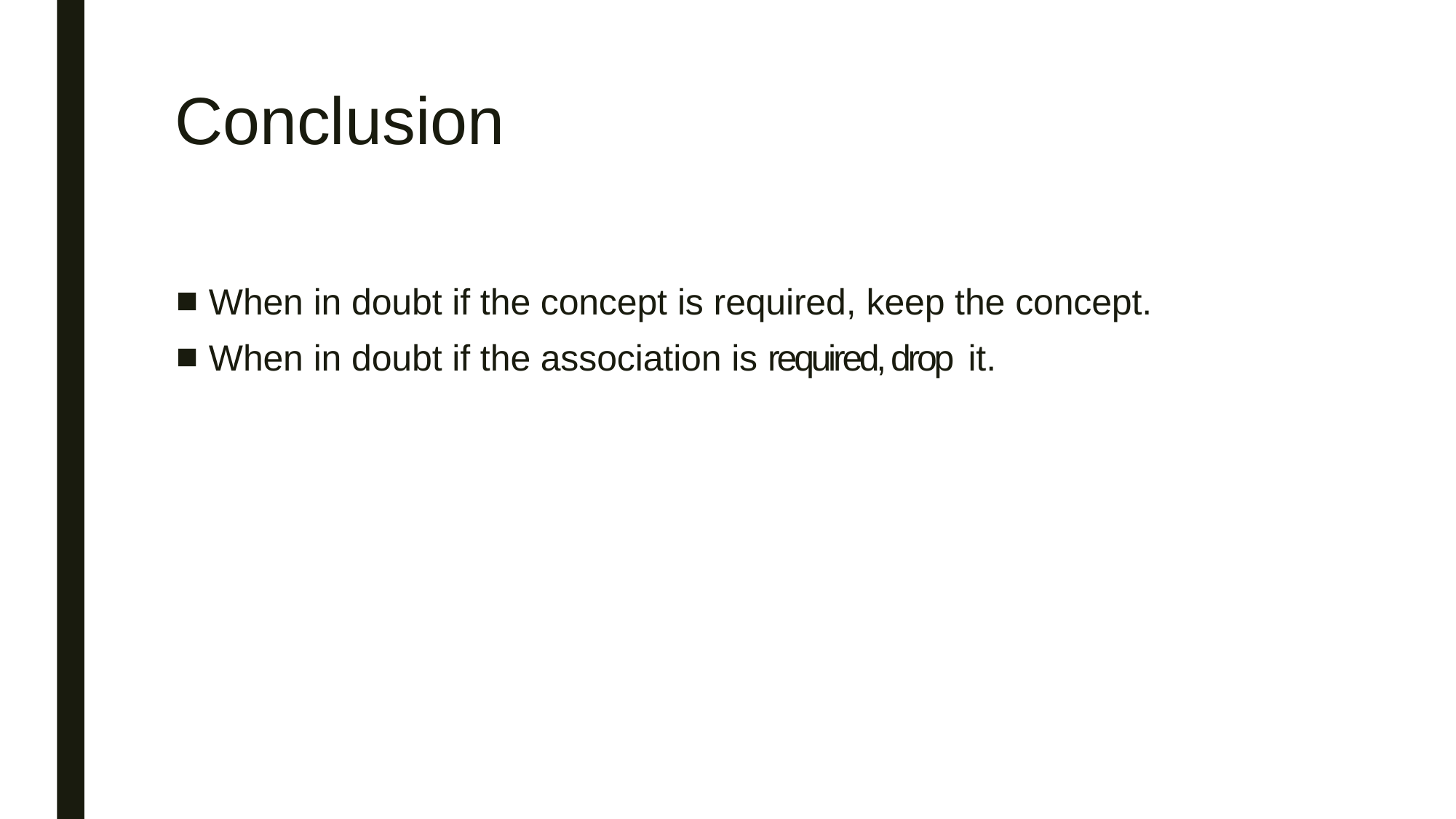

# Conclusion
When in doubt if the concept is required, keep the concept.
When in doubt if the association is required, drop  it.